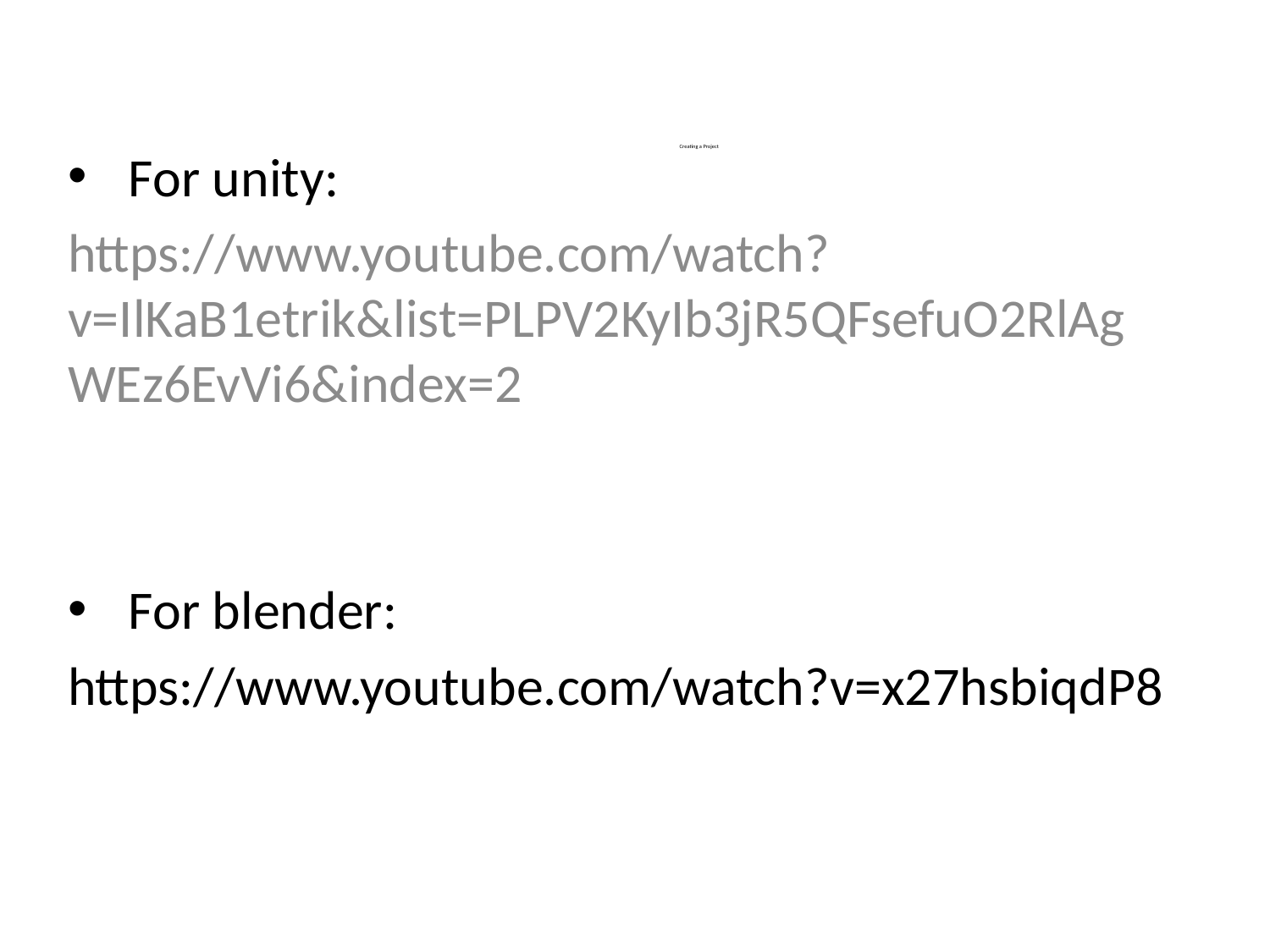

For unity:
https://www.youtube.com/watch?v=IlKaB1etrik&list=PLPV2KyIb3jR5QFsefuO2RlAgWEz6EvVi6&index=2

For blender:
https://www.youtube.com/watch?v=x27hsbiqdP8

# Creating a Project